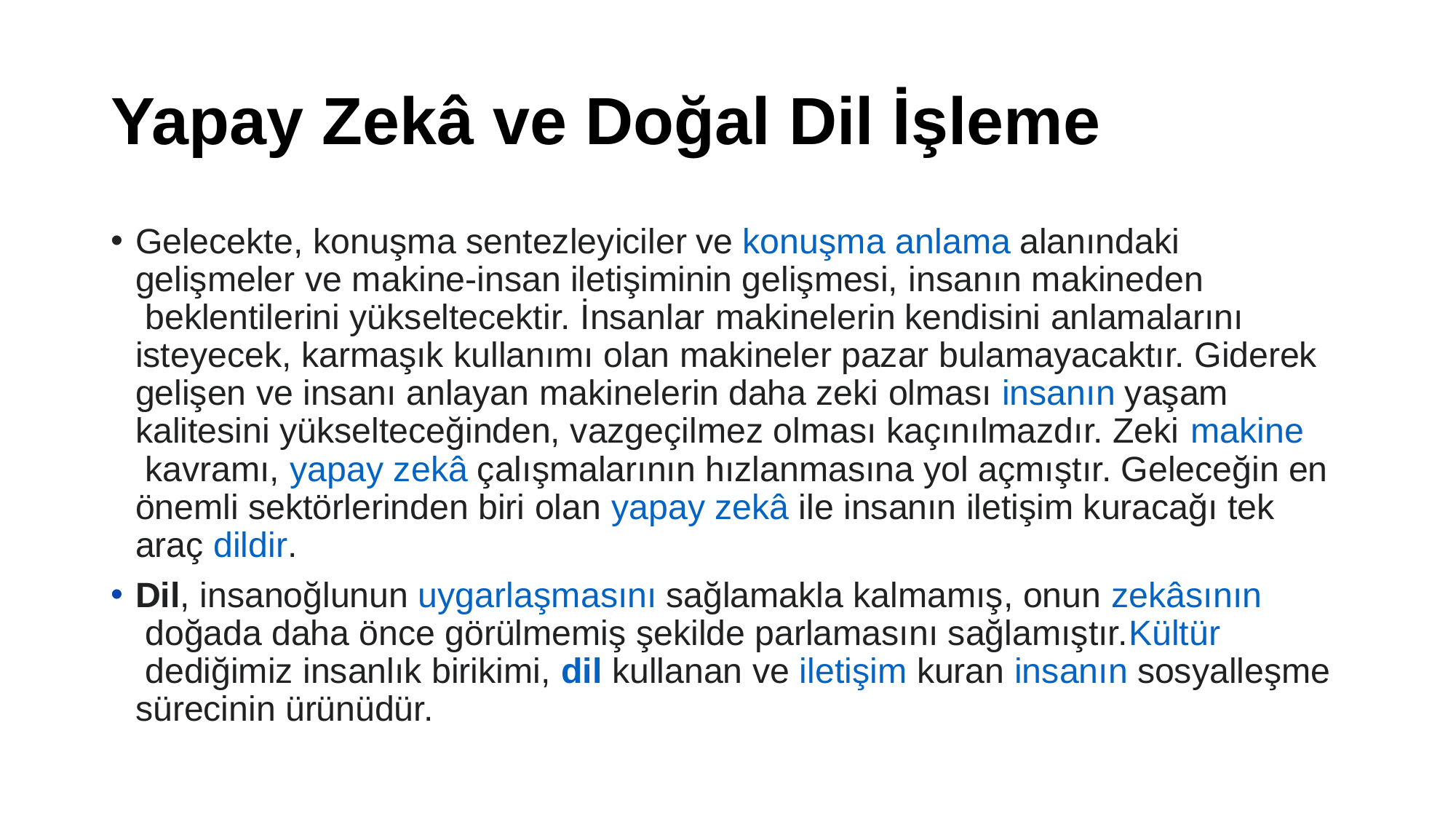

# Yapay Zekâ ve Doğal Dil İşleme
Gelecekte, konuşma sentezleyiciler ve konuşma anlama alanındaki gelişmeler ve makine-insan iletişiminin gelişmesi, insanın makineden beklentilerini yükseltecektir. İnsanlar makinelerin kendisini anlamalarını isteyecek, karmaşık kullanımı olan makineler pazar bulamayacaktır. Giderek gelişen ve insanı anlayan makinelerin daha zeki olması insanın yaşam kalitesini yükselteceğinden, vazgeçilmez olması kaçınılmazdır. Zeki makine kavramı, yapay zekâ çalışmalarının hızlanmasına yol açmıştır. Geleceğin en önemli sektörlerinden biri olan yapay zekâ ile insanın iletişim kuracağı tek araç dildir.
Dil, insanoğlunun uygarlaşmasını sağlamakla kalmamış, onun zekâsının doğada daha önce görülmemiş şekilde parlamasını sağlamıştır.Kültür dediğimiz insanlık birikimi, dil kullanan ve iletişim kuran insanın sosyalleşme sürecinin ürünüdür.